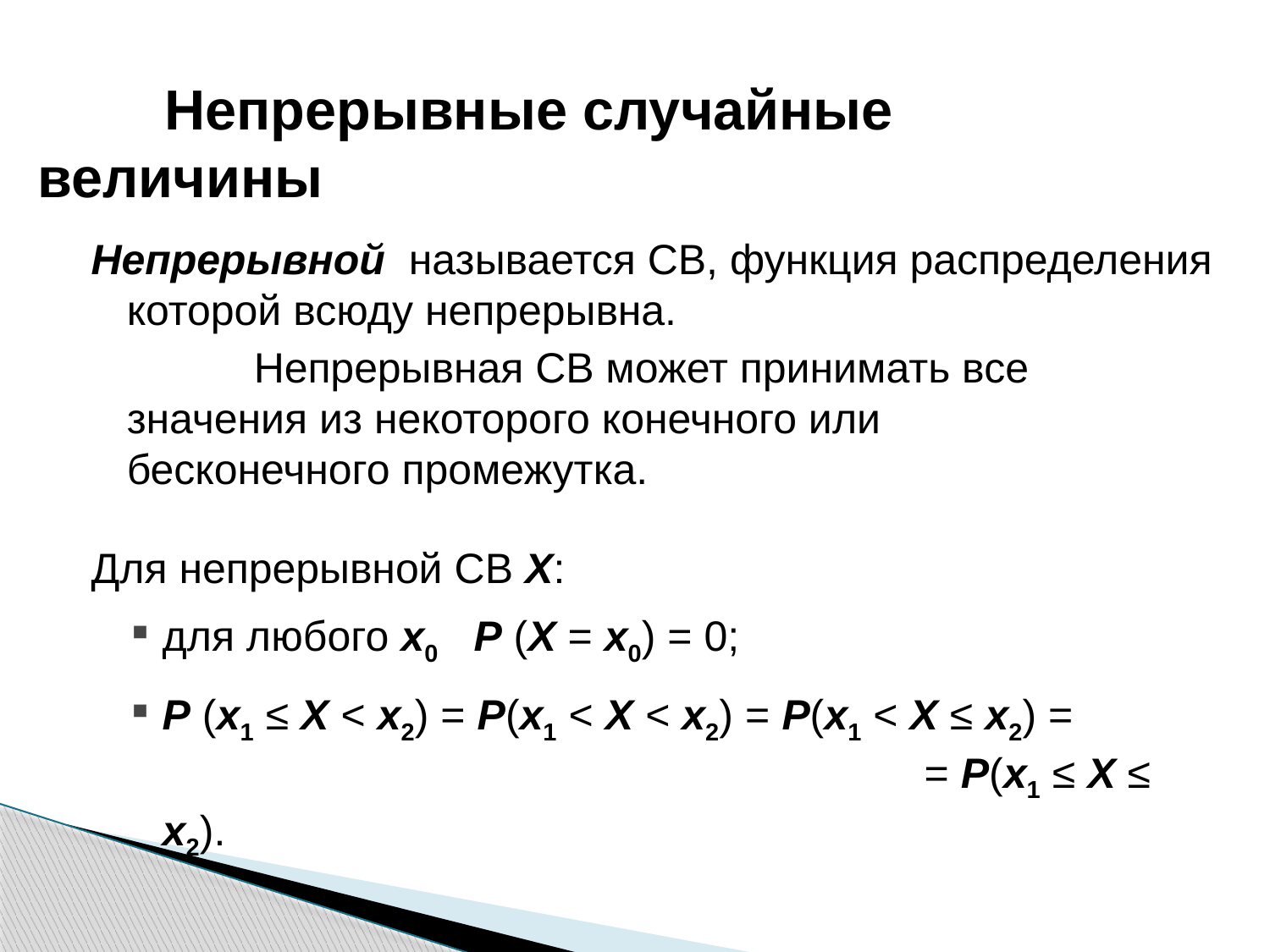

# Непрерывные случайные величины
Непрерывной  называется СВ, функция распределения которой всюду непрерывна.
		Непрерывная СВ может принимать все 	значения из некоторого конечного или 	бесконечного промежутка.

Для непрерывной СВ Х:
для любого х0   Р (Х = х0) = 0;
Р (х1 ≤ Х < х2) = Р(х1 < Х < х2) = Р(х1 < Х ≤ х2) =         						= Р(х1 ≤ Х ≤ х2).